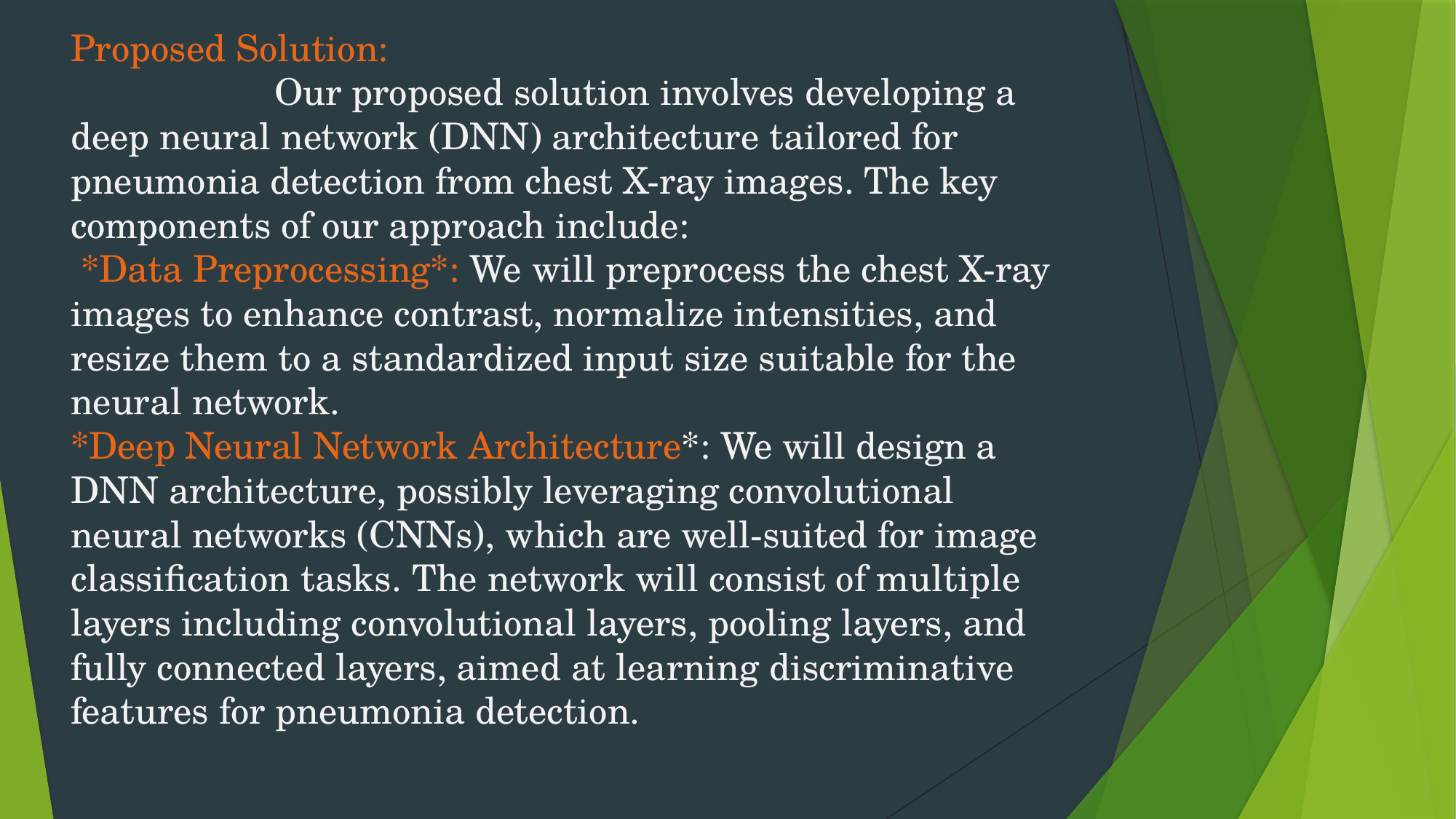

# Proposed Solution: Our proposed solution involves developing a deep neural network (DNN) architecture tailored for pneumonia detection from chest X-ray images. The key components of our approach include: *Data Preprocessing*: We will preprocess the chest X-ray images to enhance contrast, normalize intensities, and resize them to a standardized input size suitable for the neural network. *Deep Neural Network Architecture*: We will design a DNN architecture, possibly leveraging convolutional neural networks (CNNs), which are well-suited for image classification tasks. The network will consist of multiple layers including convolutional layers, pooling layers, and fully connected layers, aimed at learning discriminative features for pneumonia detection.